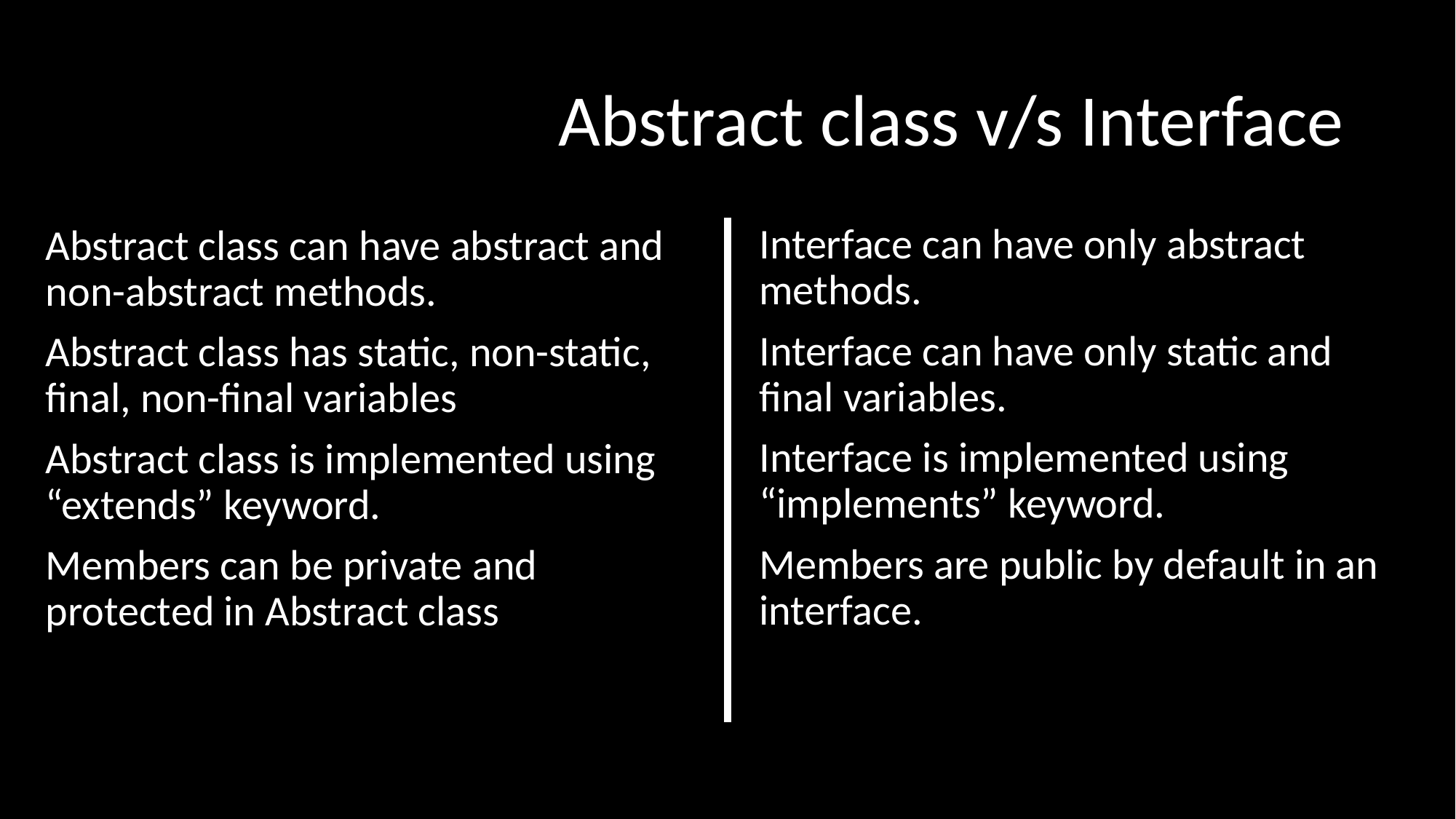

# Abstract class v/s Interface
Interface can have only abstract methods.
Interface can have only static and final variables.
Interface is implemented using “implements” keyword.
Members are public by default in an interface.
Abstract class can have abstract and non-abstract methods.
Abstract class has static, non-static, final, non-final variables
Abstract class is implemented using “extends” keyword.
Members can be private and protected in Abstract class